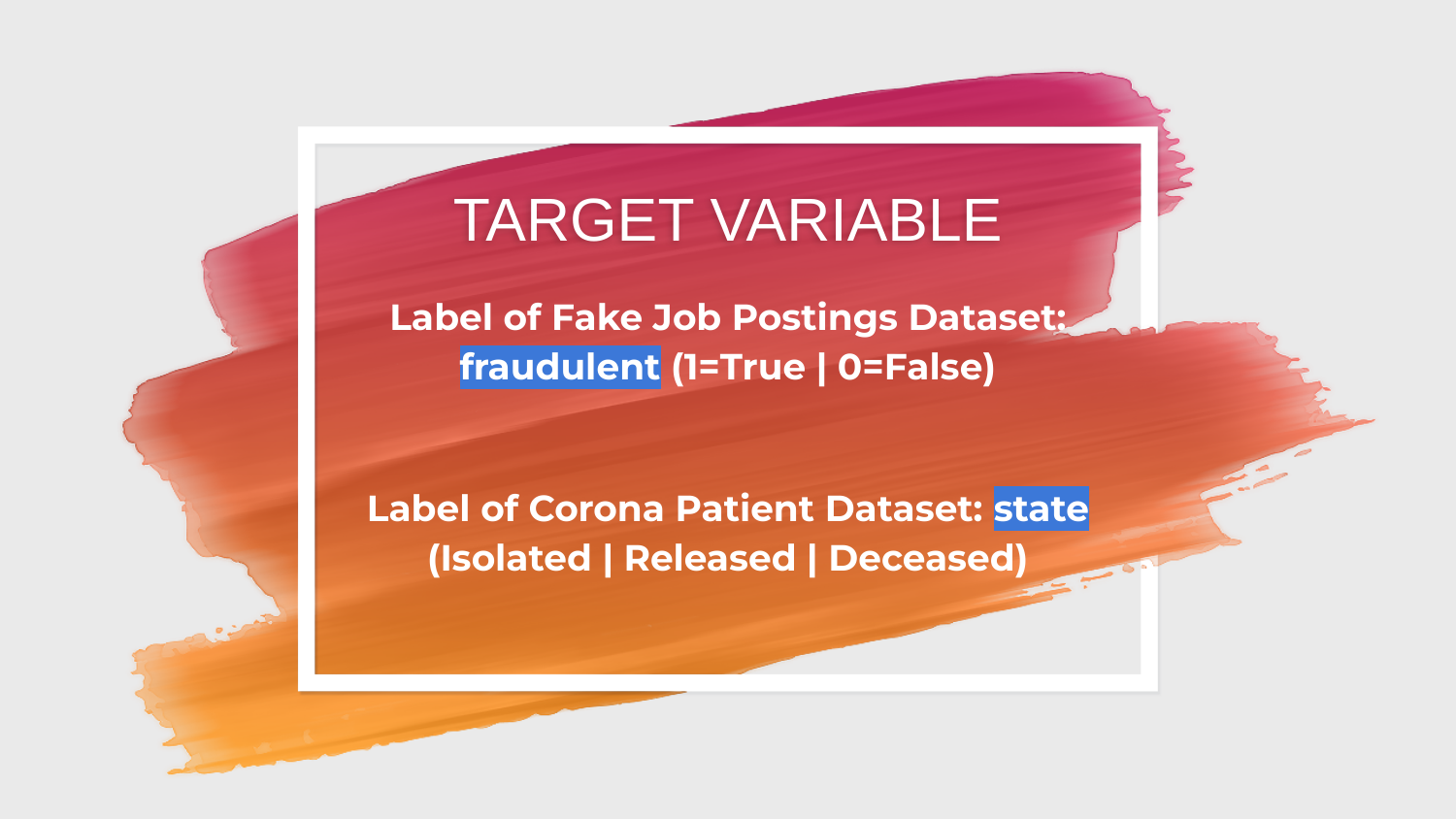

# TARGET VARIABLE
Label of Fake Job Postings Dataset: fraudulent (1=True | 0=False)

Label of Corona Patient Dataset: state (Isolated | Released | Deceased)